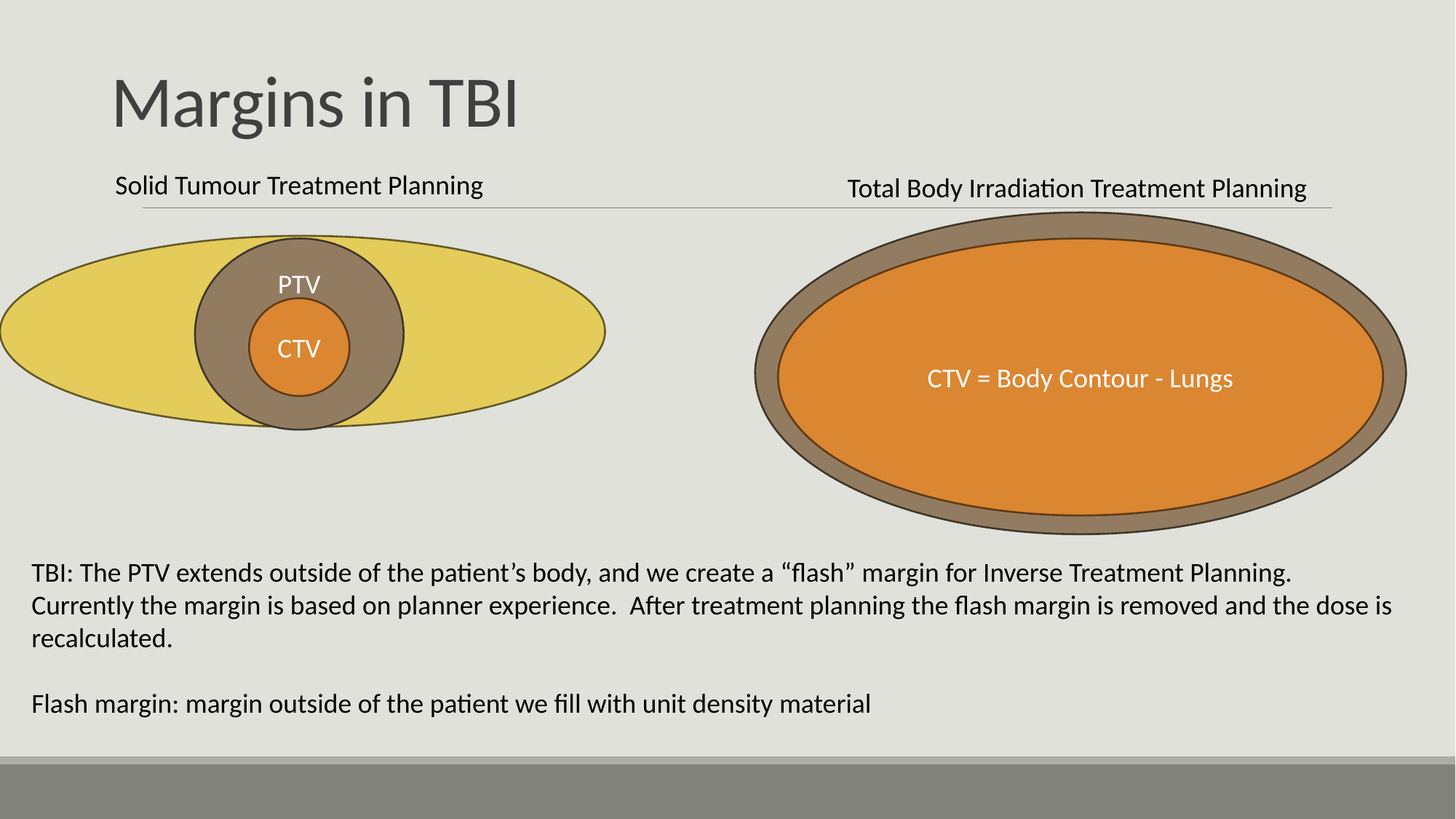

# Margins in TBI
Solid Tumour Treatment Planning
Total Body Irradiation Treatment Planning
CTV = Body Contour

PTV
CTV = Body Contour - Lungs
CTV
TBI: The PTV extends outside of the patient’s body, and we create a “flash” margin for Inverse Treatment Planning. Currently the margin is based on planner experience.  After treatment planning the flash margin is removed and the dose is recalculated.

Flash margin: margin outside of the patient we fill with unit density material